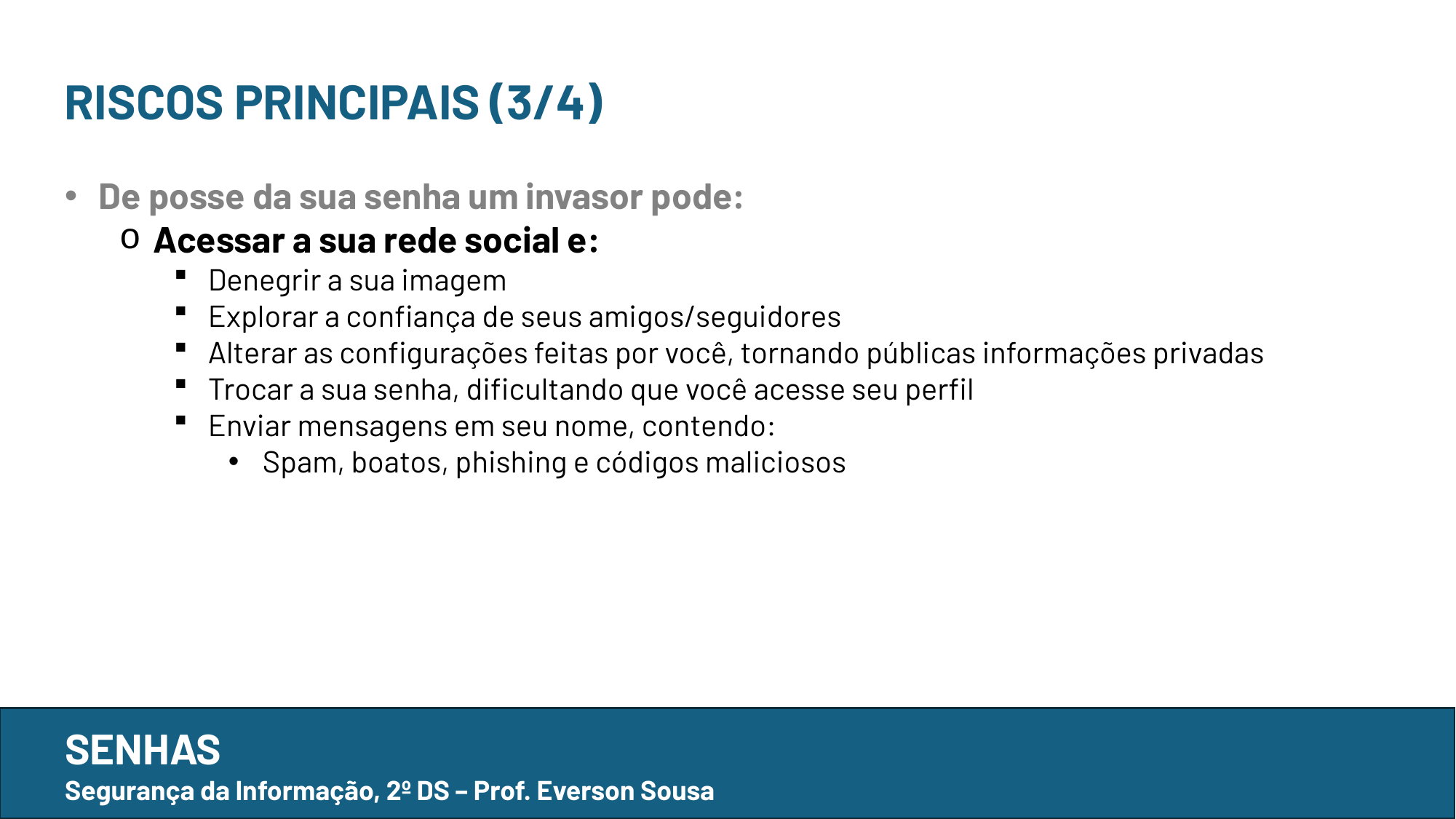

RISCOS PRINCIPAIS (3/4)

De posse da sua senha um invasor pode:
Acessar a sua rede social e:
Denegrir a sua imagem
Explorar a confiança de seus amigos/seguidores
Alterar as configurações feitas por você, tornando públicas informações privadas
Trocar a sua senha, dificultando que você acesse seu perfil
Enviar mensagens em seu nome, contendo:
Spam, boatos, phishing e códigos maliciosos

SENHAS
Segurança da Informação, 2º DS – Prof. Everson Sousa